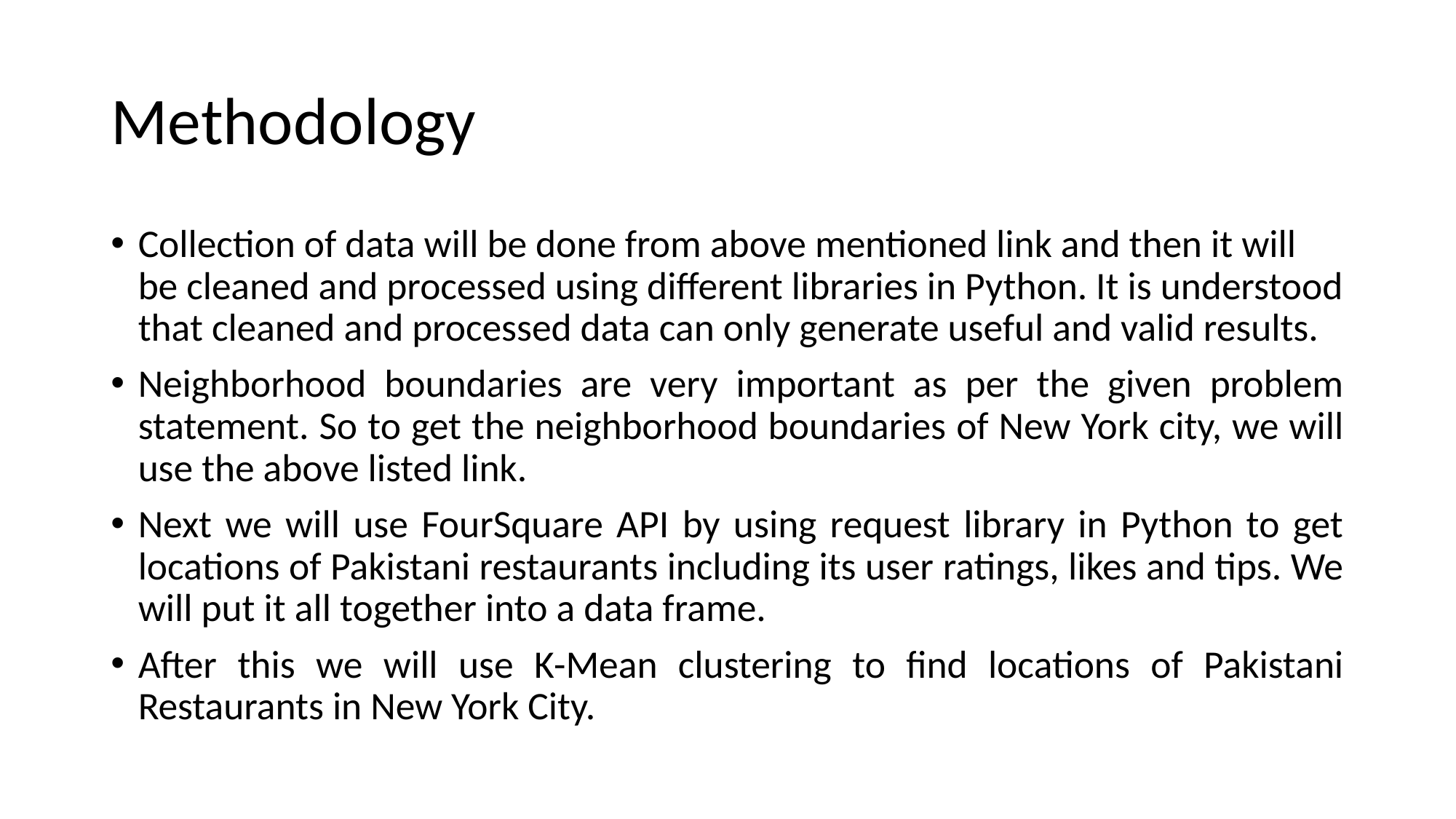

# Methodology
Collection of data will be done from above mentioned link and then it will be cleaned and processed using different libraries in Python. It is understood that cleaned and processed data can only generate useful and valid results.
Neighborhood boundaries are very important as per the given problem statement. So to get the neighborhood boundaries of New York city, we will use the above listed link.
Next we will use FourSquare API by using request library in Python to get locations of Pakistani restaurants including its user ratings, likes and tips. We will put it all together into a data frame.
After this we will use K-Mean clustering to find locations of Pakistani Restaurants in New York City.